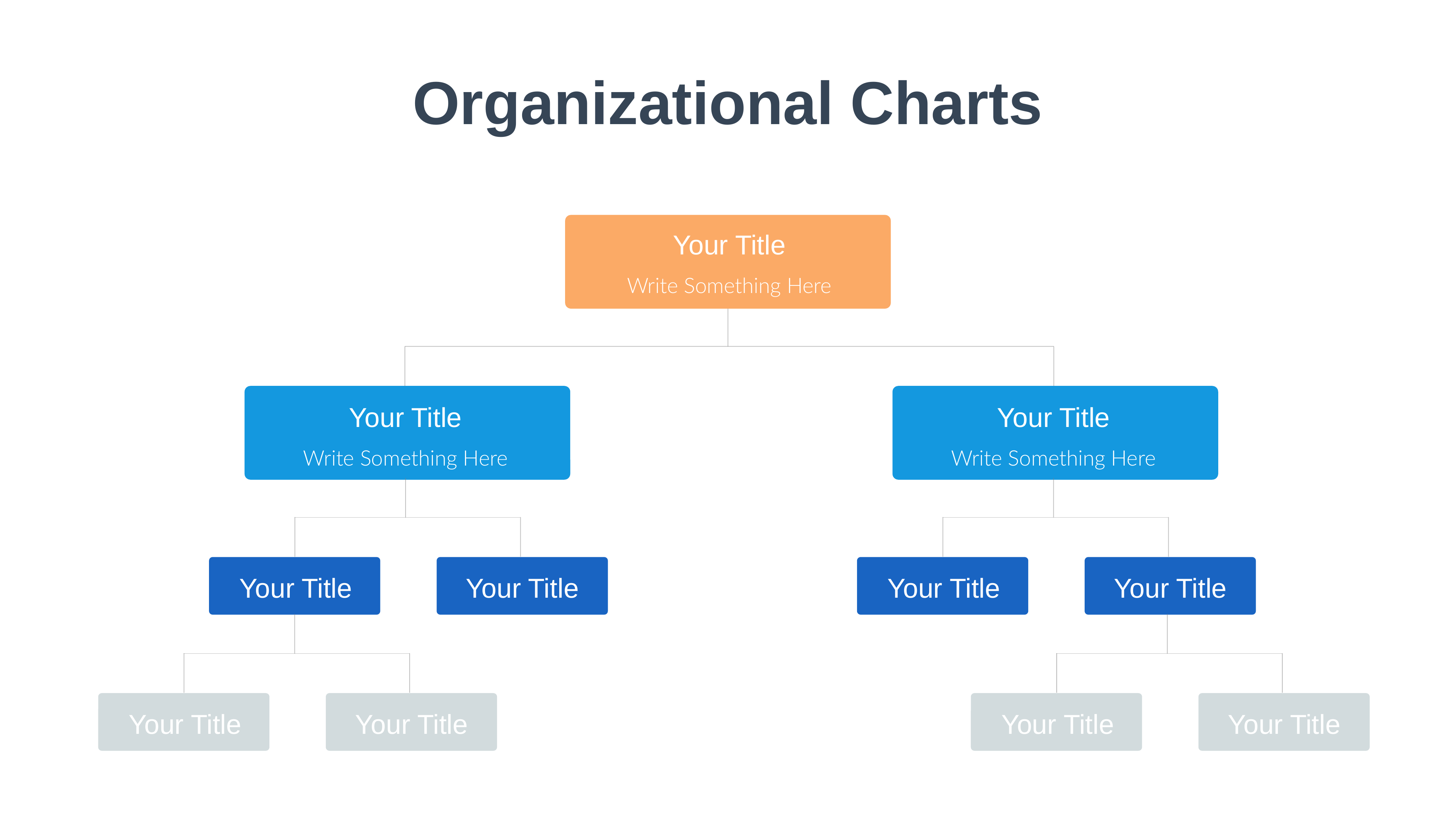

Organizational Charts

Your Title
Write Something Here

Your Title
Write Something Here
Your Title
Write Something Here

Your Title
Your Title

Your Title
Your Title

Your Title
Your Title
Your Title
Your Title